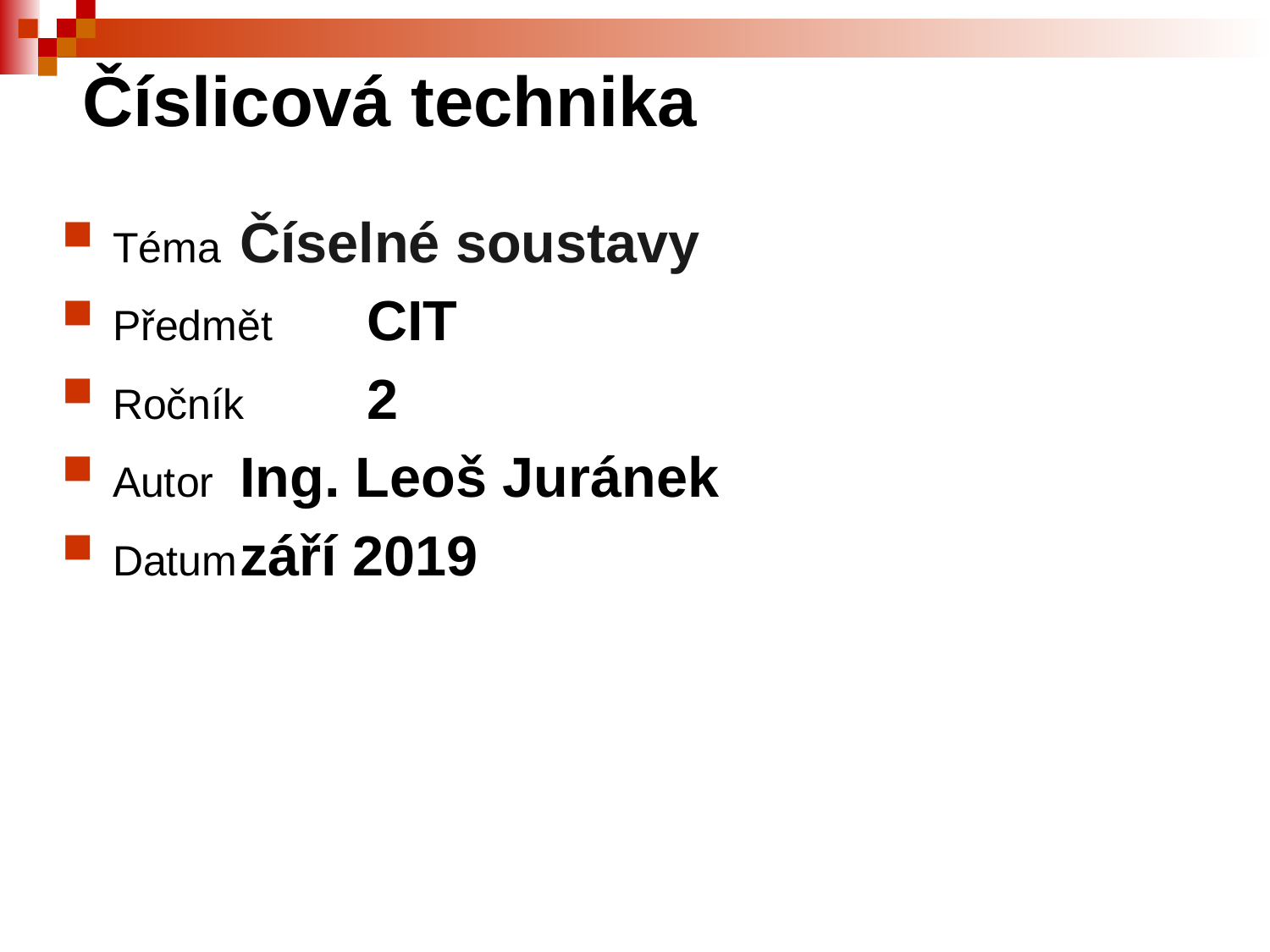

# Číslicová technika
Téma	Číselné soustavy
Předmět 	CIT
Ročník 	2
Autor	Ing. Leoš Juránek
Datum	září 2019